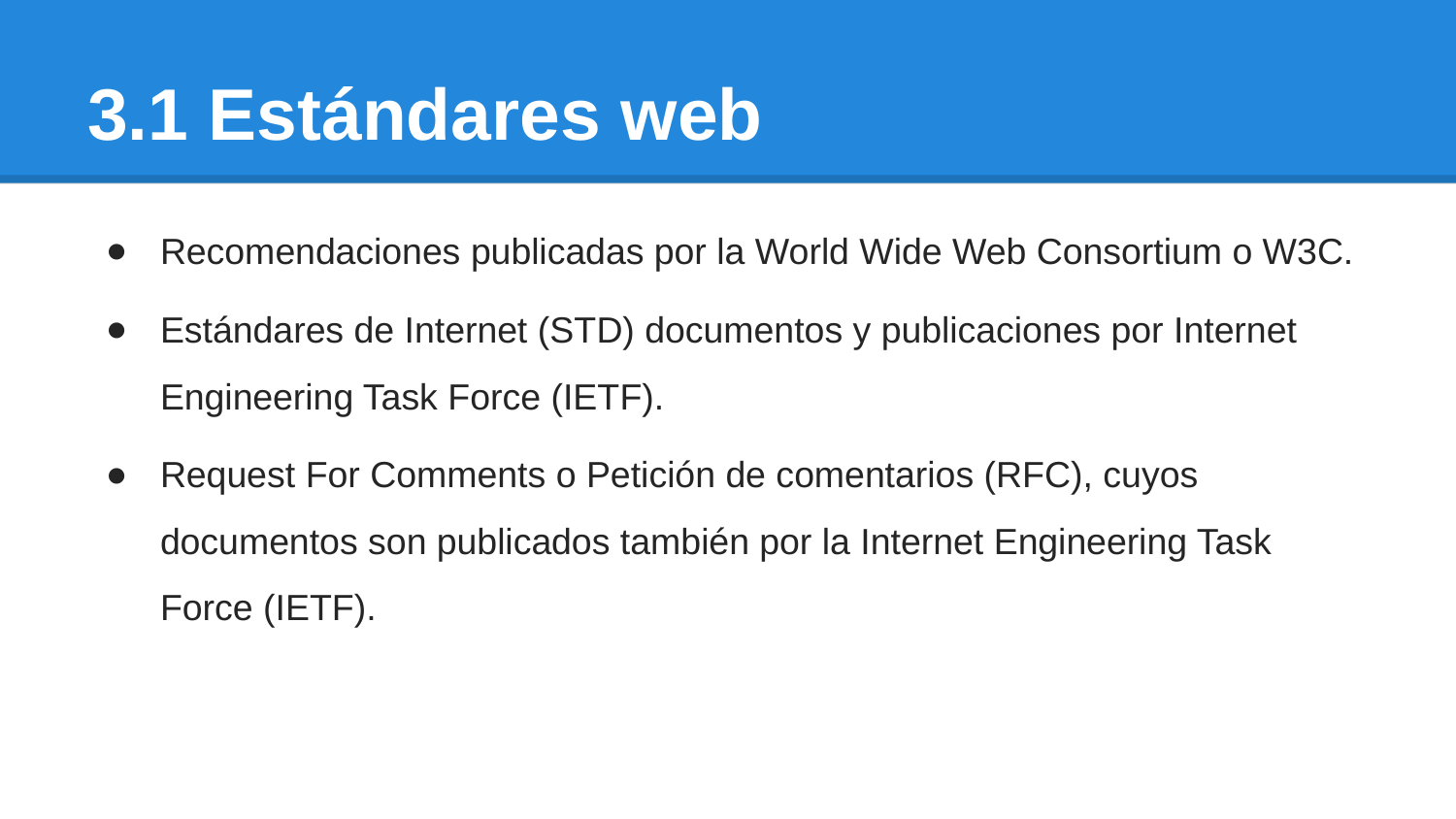

# 3.1 Estándares web
Recomendaciones publicadas por la World Wide Web Consortium o W3C.
Estándares de Internet (STD) documentos y publicaciones por Internet Engineering Task Force (IETF).
Request For Comments o Petición de comentarios (RFC), cuyos documentos son publicados también por la Internet Engineering Task Force (IETF).